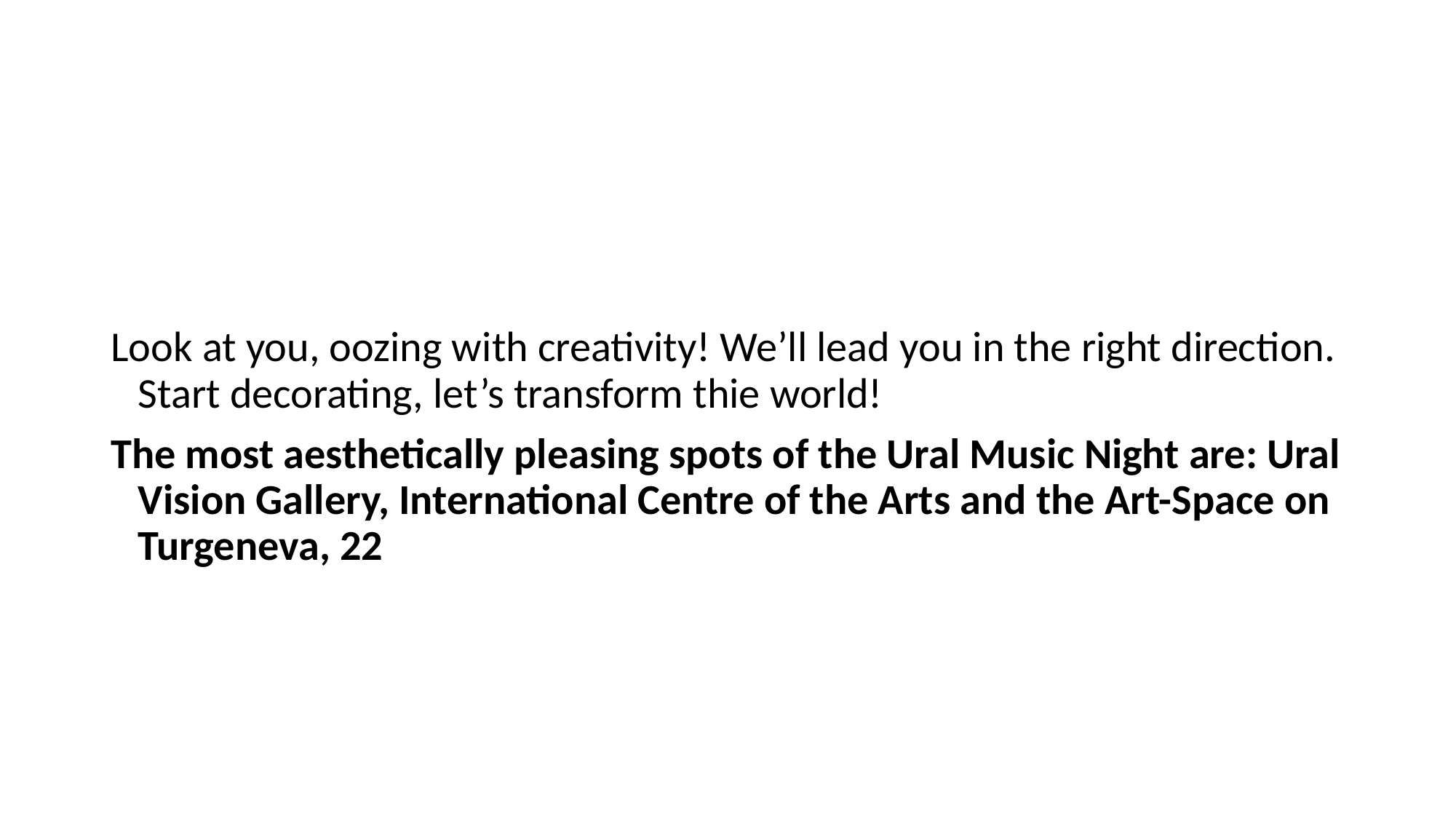

Look at you, oozing with creativity! We’ll lead you in the right direction. Start decorating, let’s transform thie world!
The most aesthetically pleasing spots of the Ural Music Night are: Ural Vision Gallery, International Centre of the Arts and the Art-Space on Turgeneva, 22